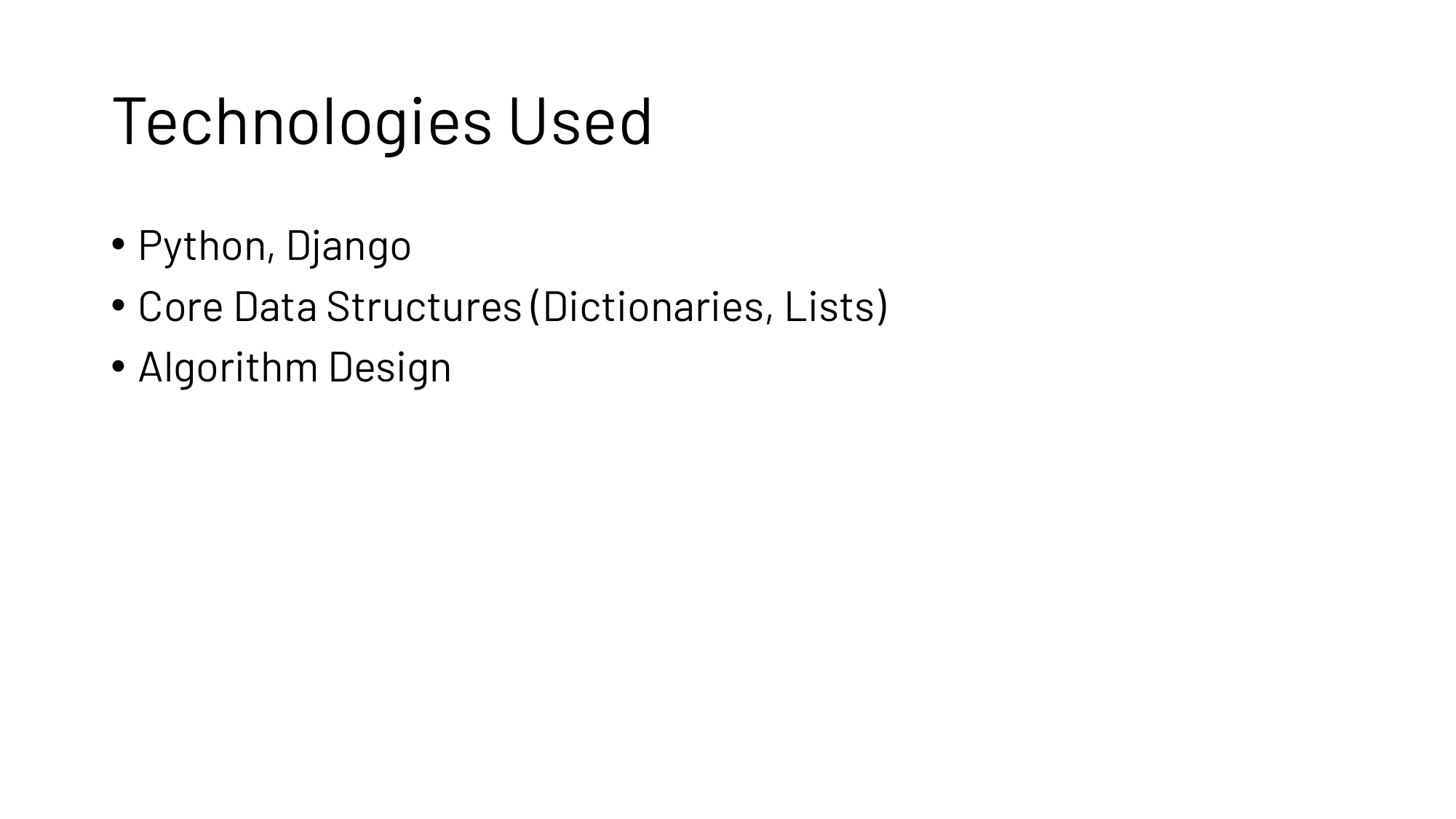

# Technologies Used
Python, Django
Core Data Structures (Dictionaries, Lists)
Algorithm Design